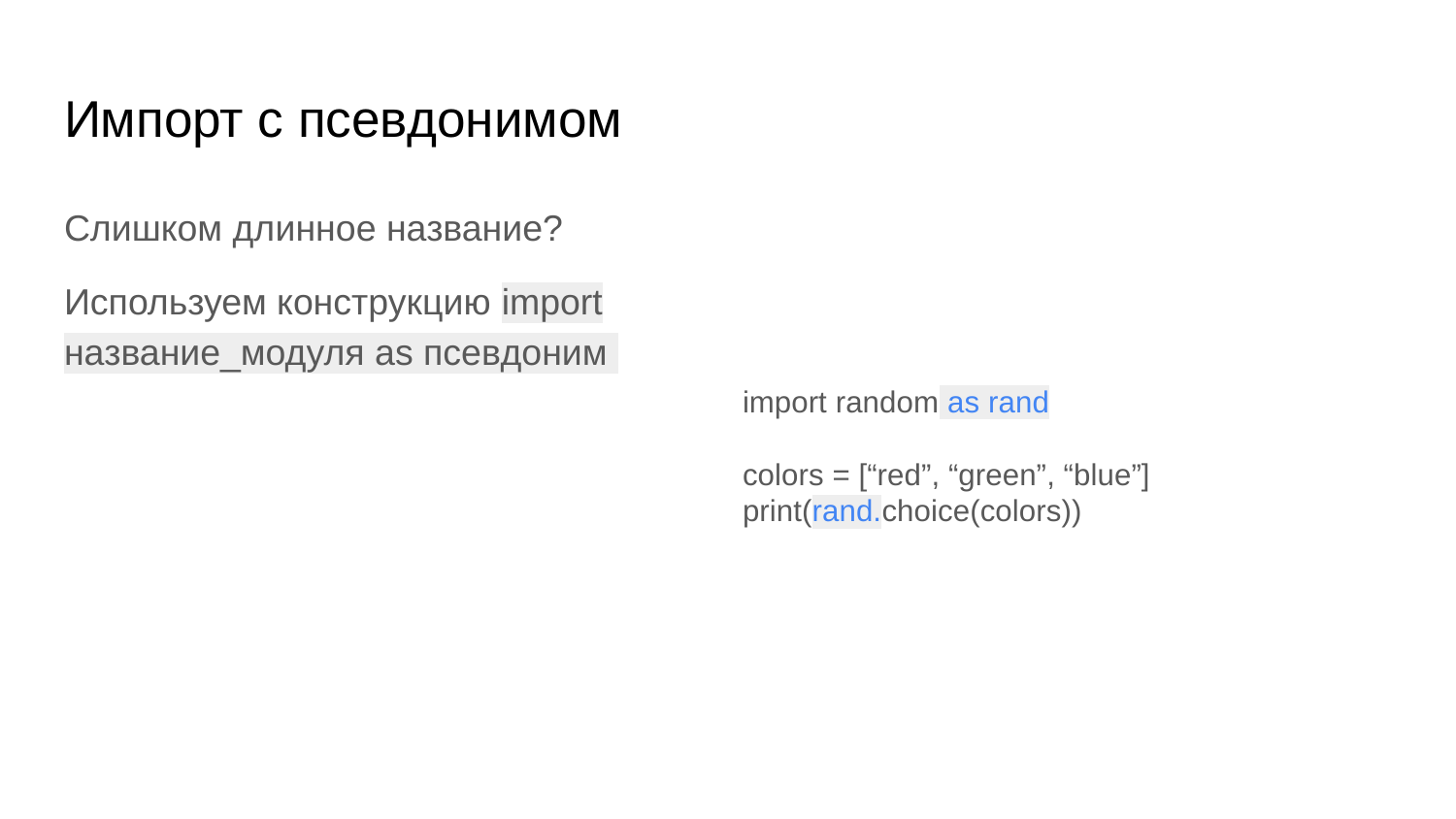

# Импорт с псевдонимом
Слишком длинное название?
Используем конструкцию import название_модуля as псевдоним
import random as rand
colors = [“red”, “green”, “blue”]
print(rand.choice(colors))